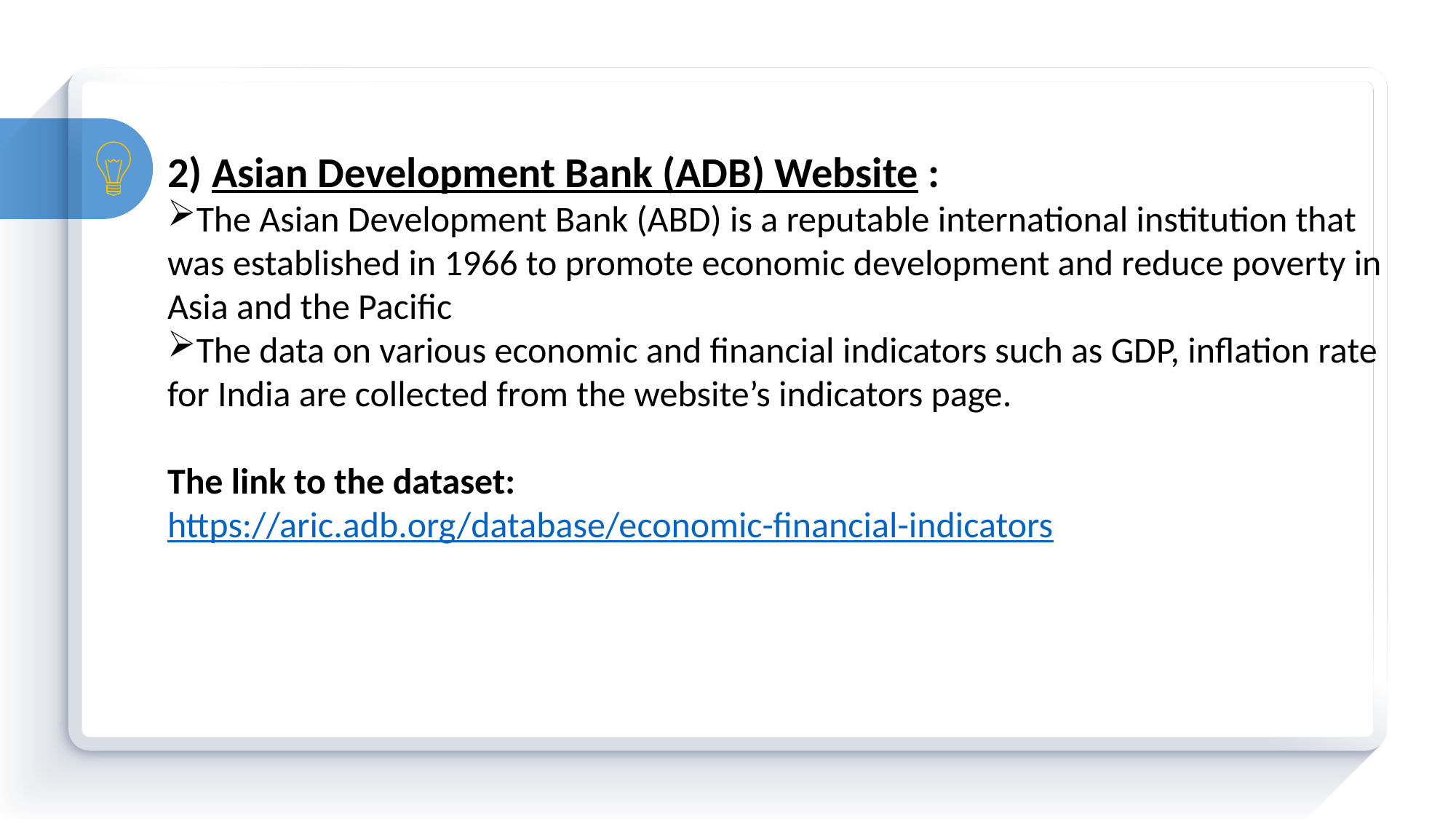

2) Asian Development Bank (ADB) Website :
The Asian Development Bank (ABD) is a reputable international institution that was established in 1966 to promote economic development and reduce poverty in Asia and the Pacific
The data on various economic and financial indicators such as GDP, inflation rate for India are collected from the website’s indicators page.

The link to the dataset:
https://aric.adb.org/database/economic-financial-indicators